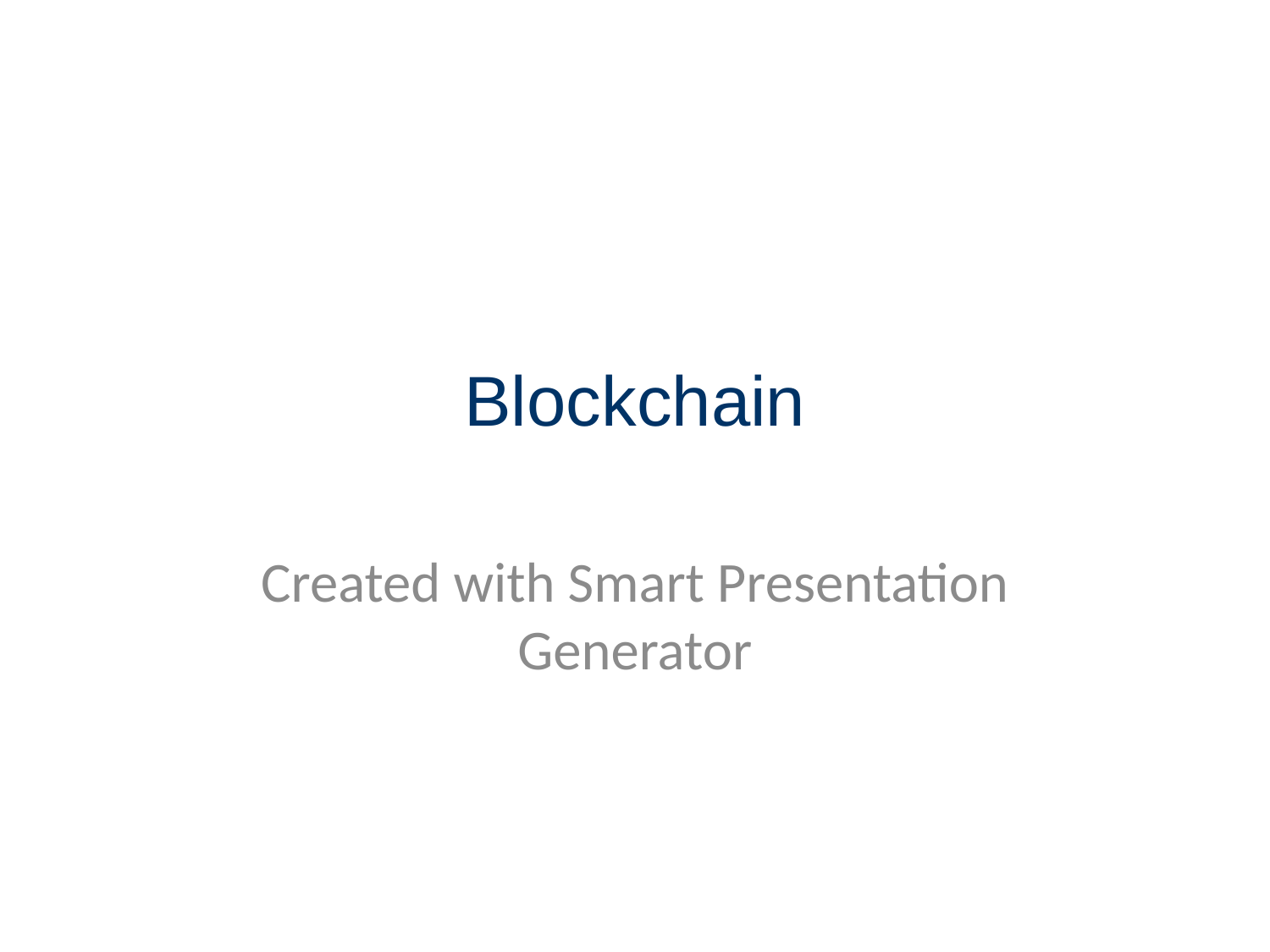

# Blockchain
Created with Smart Presentation Generator